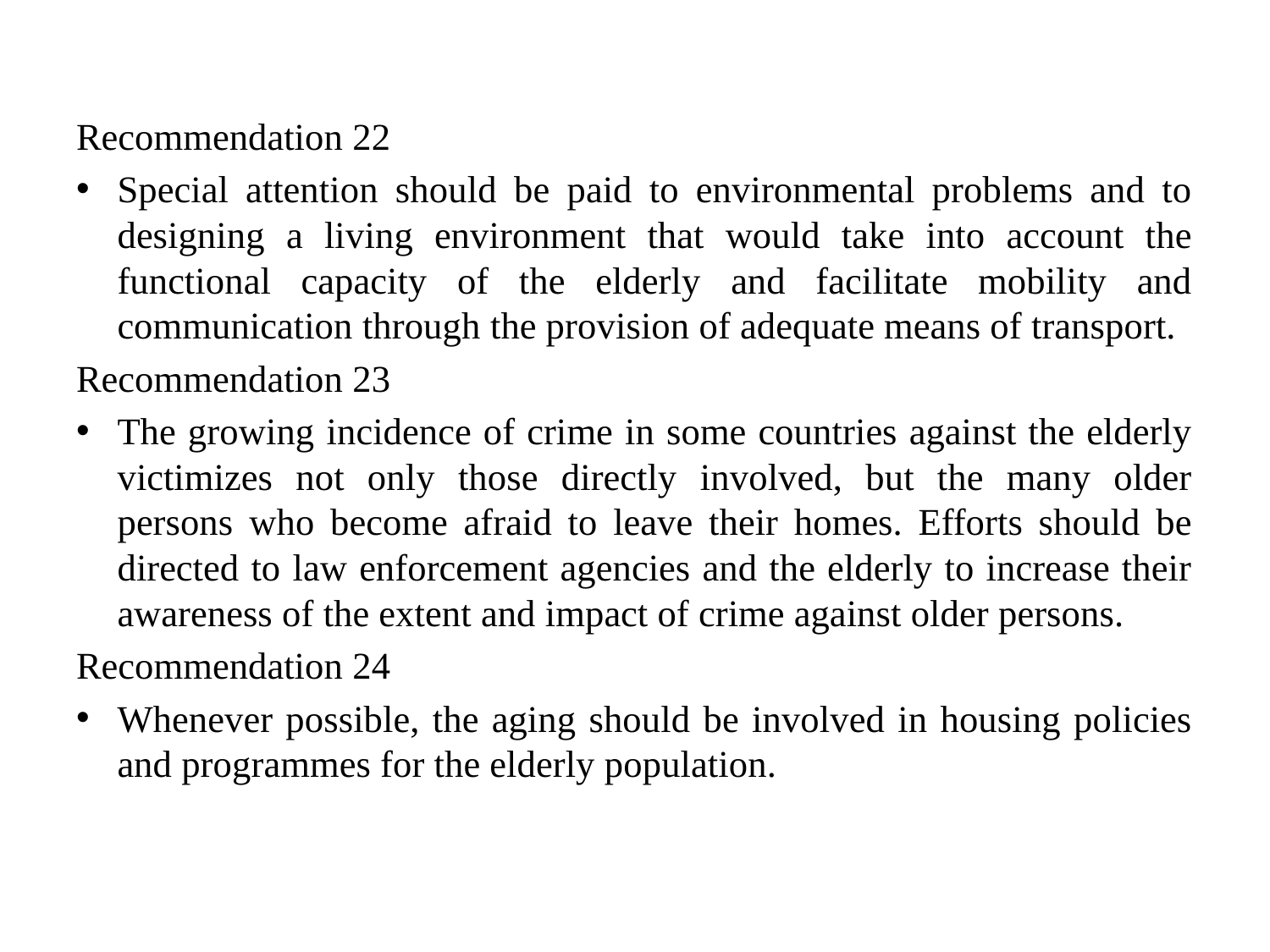

Recommendation 22
Special attention should be paid to environmental problems and to designing a living environment that would take into account the functional capacity of the elderly and facilitate mobility and communication through the provision of adequate means of transport.
Recommendation 23
The growing incidence of crime in some countries against the elderly victimizes not only those directly involved, but the many older persons who become afraid to leave their homes. Efforts should be directed to law enforcement agencies and the elderly to increase their awareness of the extent and impact of crime against older persons.
Recommendation 24
Whenever possible, the aging should be involved in housing policies and programmes for the elderly population.